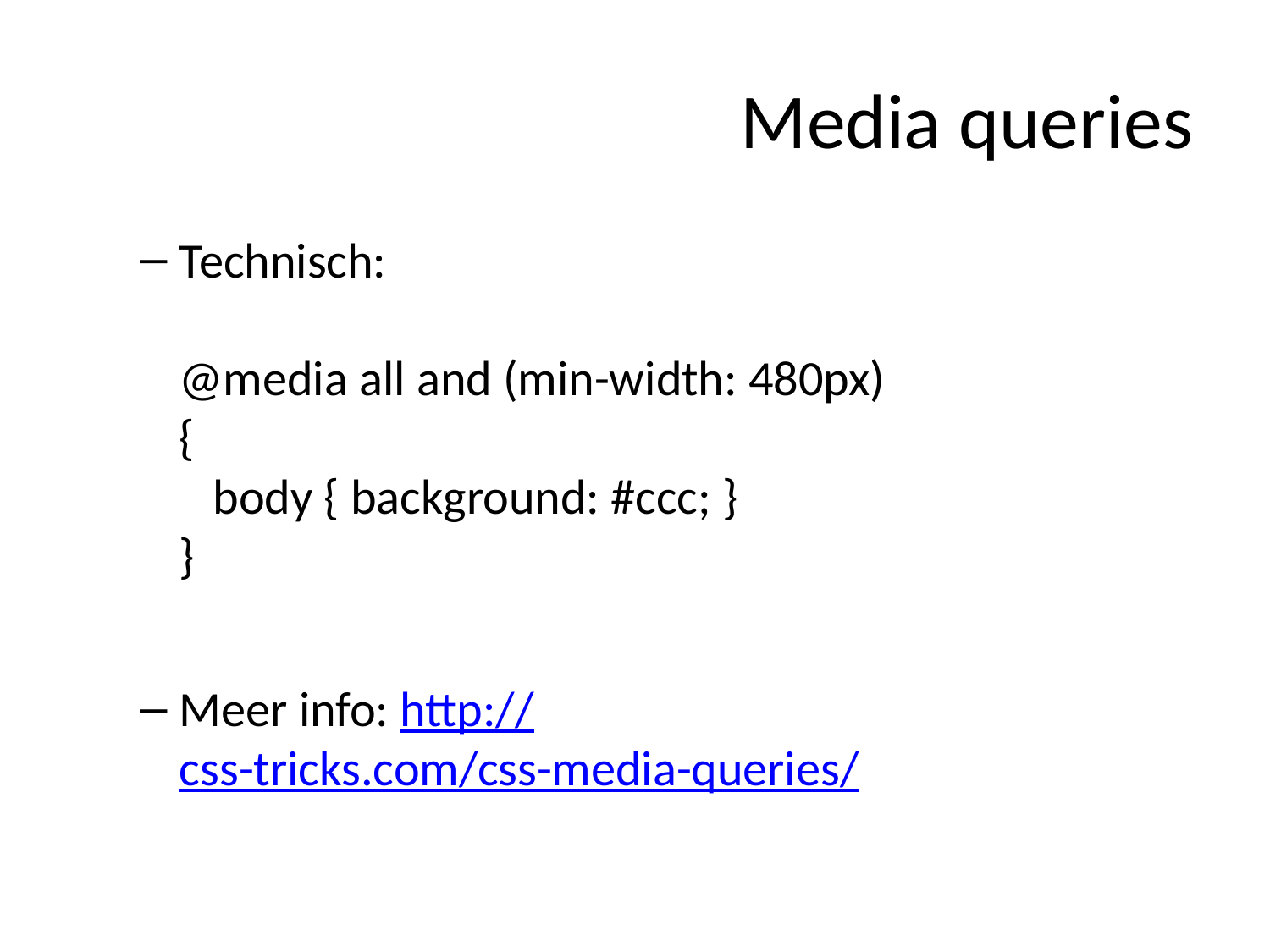

# Media queries
Technisch:
@media all and (min-width: 480px)
{
   body { background: #ccc; }
}

Meer info: http://css-tricks.com/css-media-queries/